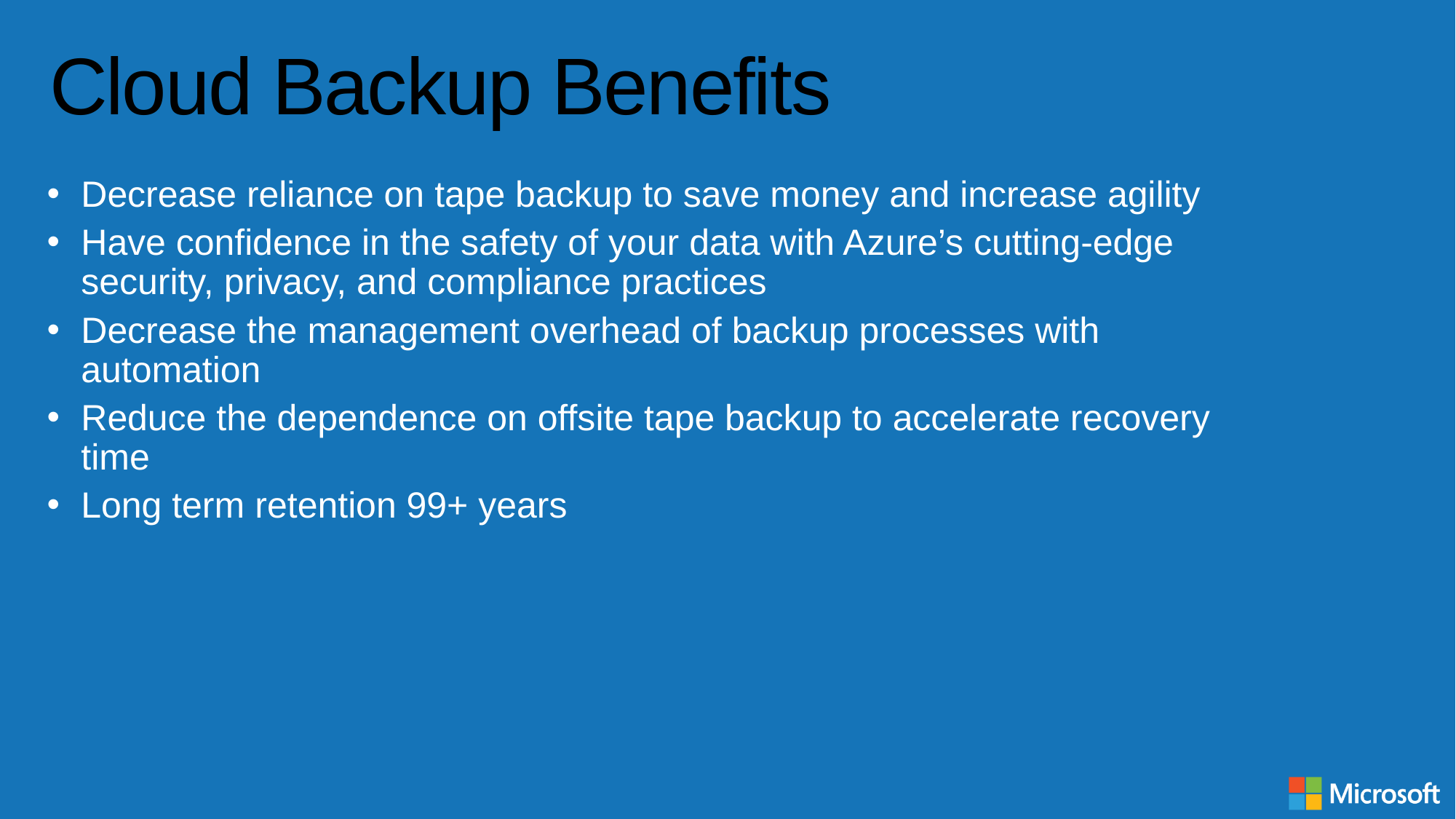

# Cloud Backup Benefits
Decrease reliance on tape backup to save money and increase agility
Have confidence in the safety of your data with Azure’s cutting-edge security, privacy, and compliance practices
Decrease the management overhead of backup processes with automation
Reduce the dependence on offsite tape backup to accelerate recovery time
Long term retention 99+ years